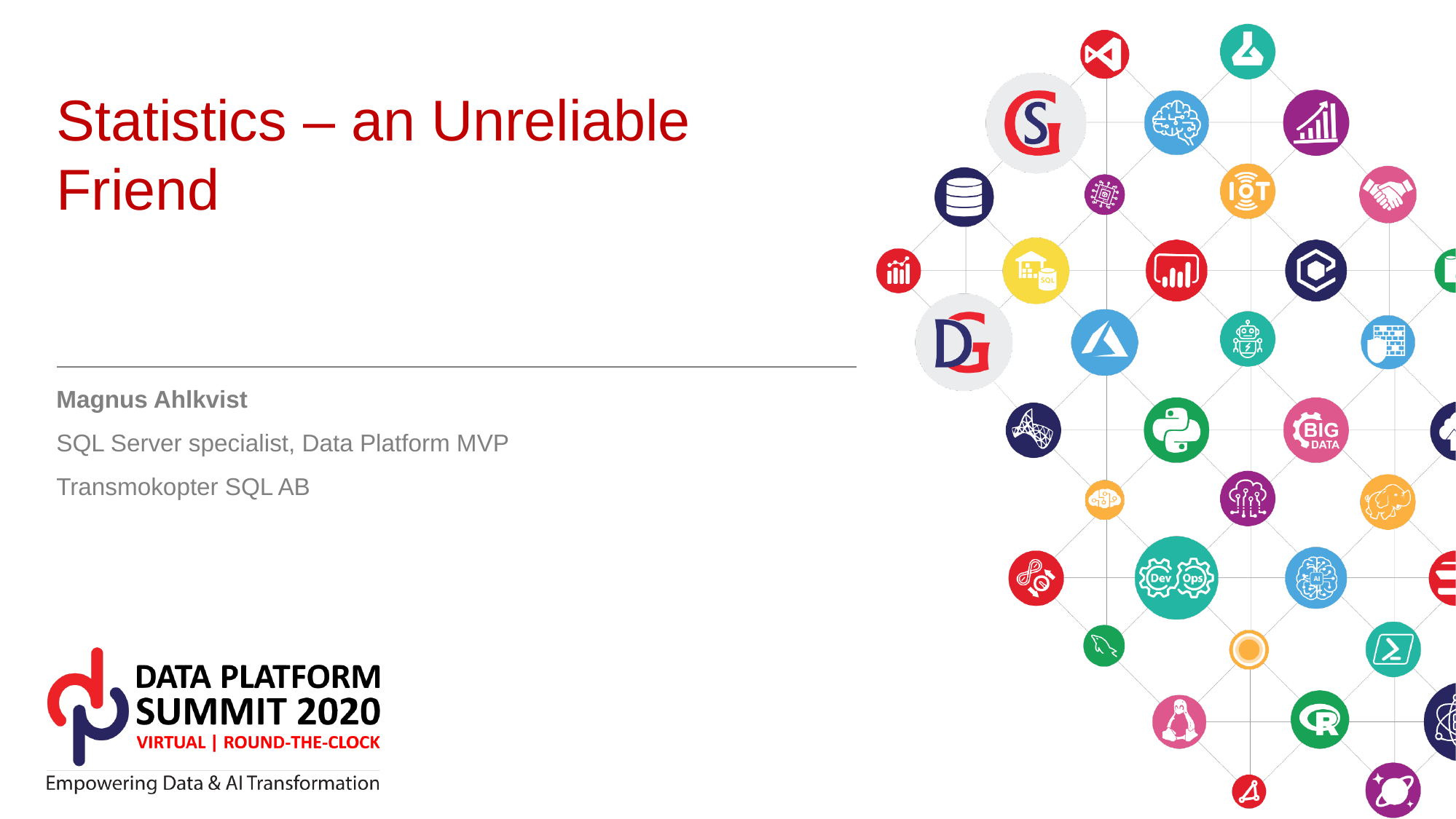

# Statistics – an Unreliable Friend
Magnus Ahlkvist
SQL Server specialist, Data Platform MVP
Transmokopter SQL AB